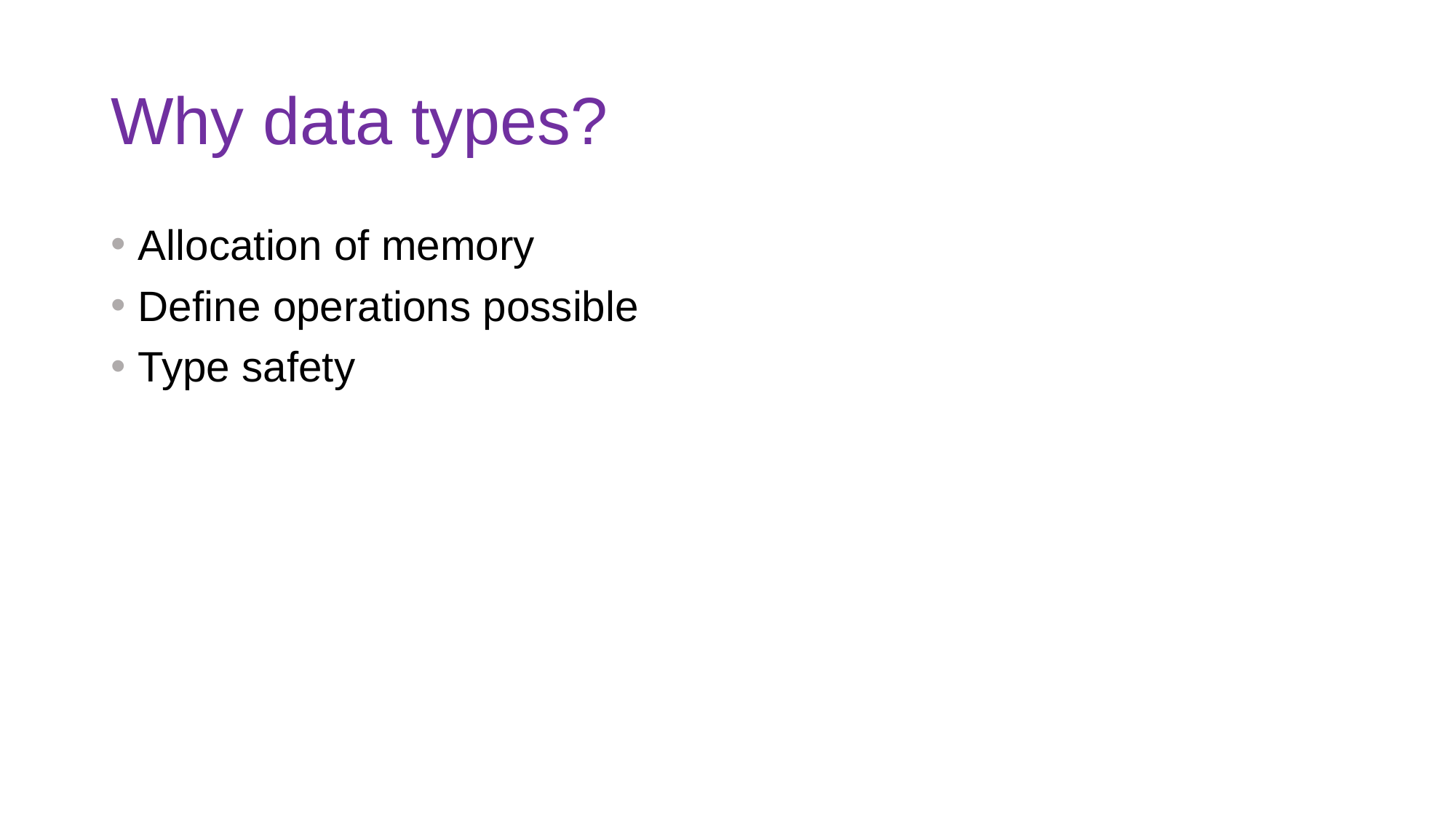

# Why data types?
Allocation of memory
Define operations possible
Type safety